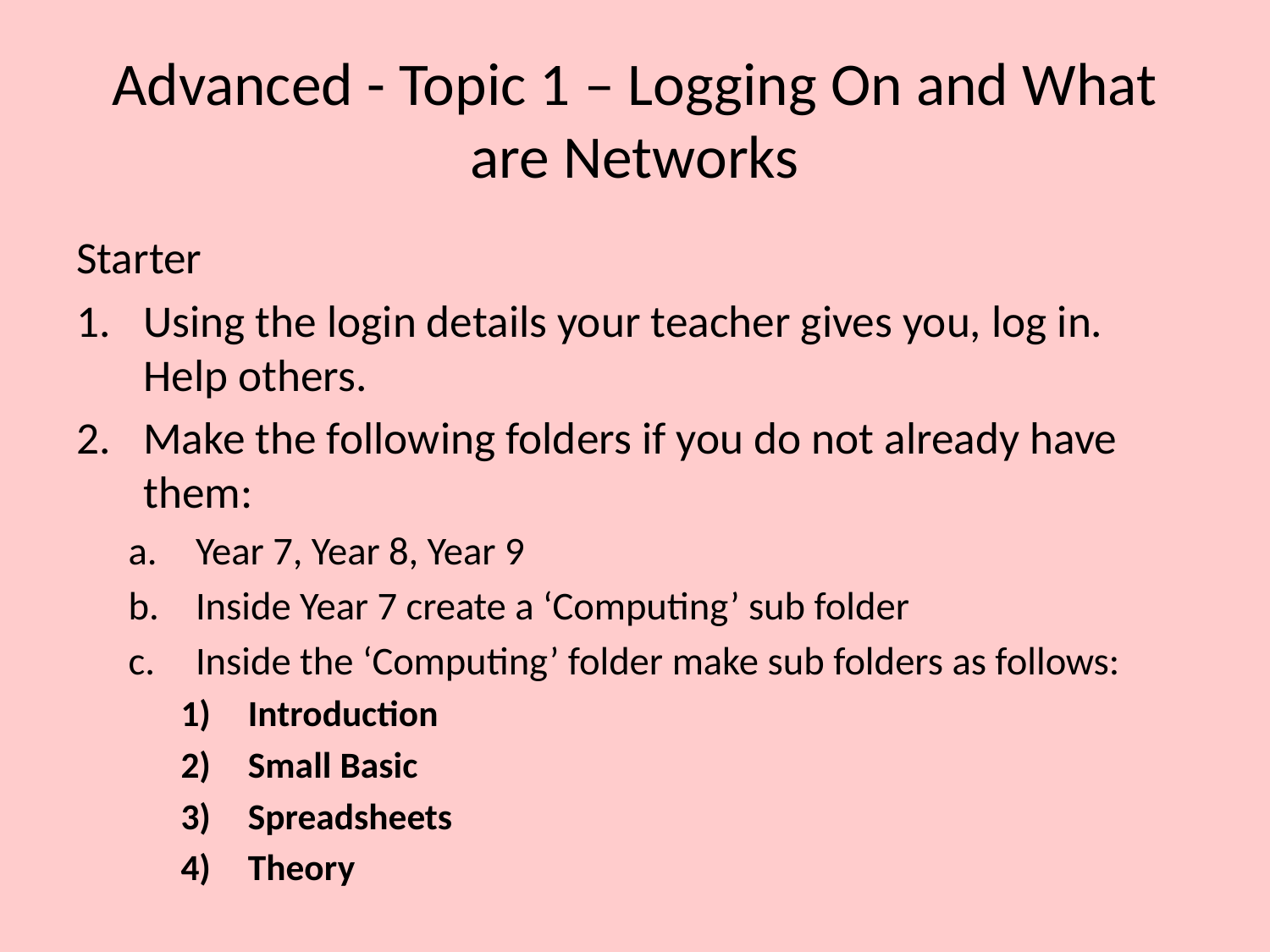

# Advanced - Topic 1 – Logging On and What are Networks
Starter
Using the login details your teacher gives you, log in.  Help others.
Make the following folders if you do not already have them:
Year 7, Year 8, Year 9
Inside Year 7 create a ‘Computing’ sub folder
Inside the ‘Computing’ folder make sub folders as follows:
Introduction
Small Basic
Spreadsheets
Theory